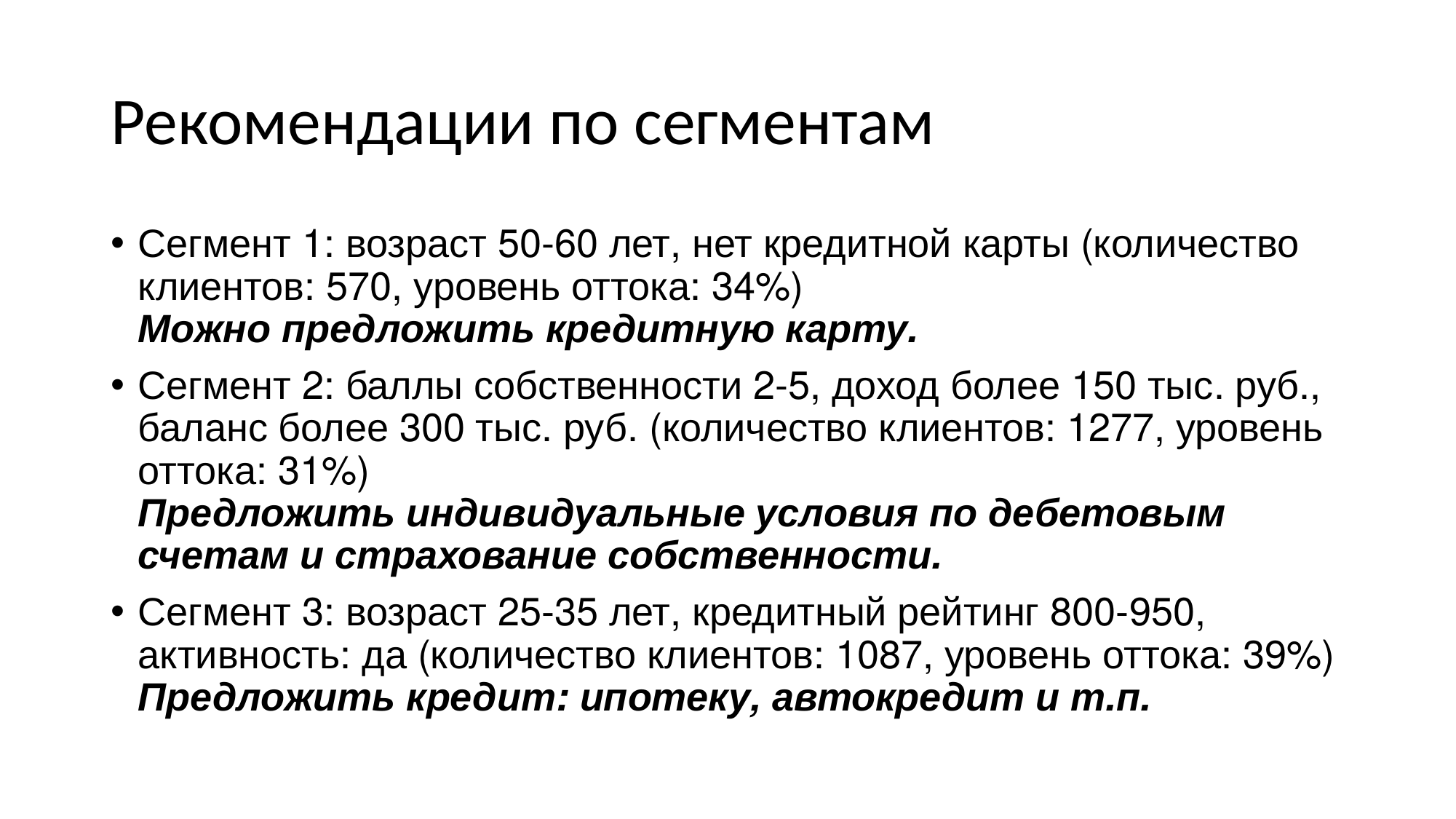

# Рекомендации по сегментам
Сегмент 1: возраст 50-60 лет, нет кредитной карты (количество клиентов: 570, уровень оттока: 34%)
Можно предложить кредитную карту.
Сегмент 2: баллы собственности 2-5, доход более 150 тыс. руб., баланс более 300 тыс. руб. (количество клиентов: 1277, уровень оттока: 31%)
Предложить индивидуальные условия по дебетовым счетам и страхование собственности.
Сегмент 3: возраст 25-35 лет, кредитный рейтинг 800-950, активность: да (количество клиентов: 1087, уровень оттока: 39%)
Предложить кредит: ипотеку, автокредит и т.п.